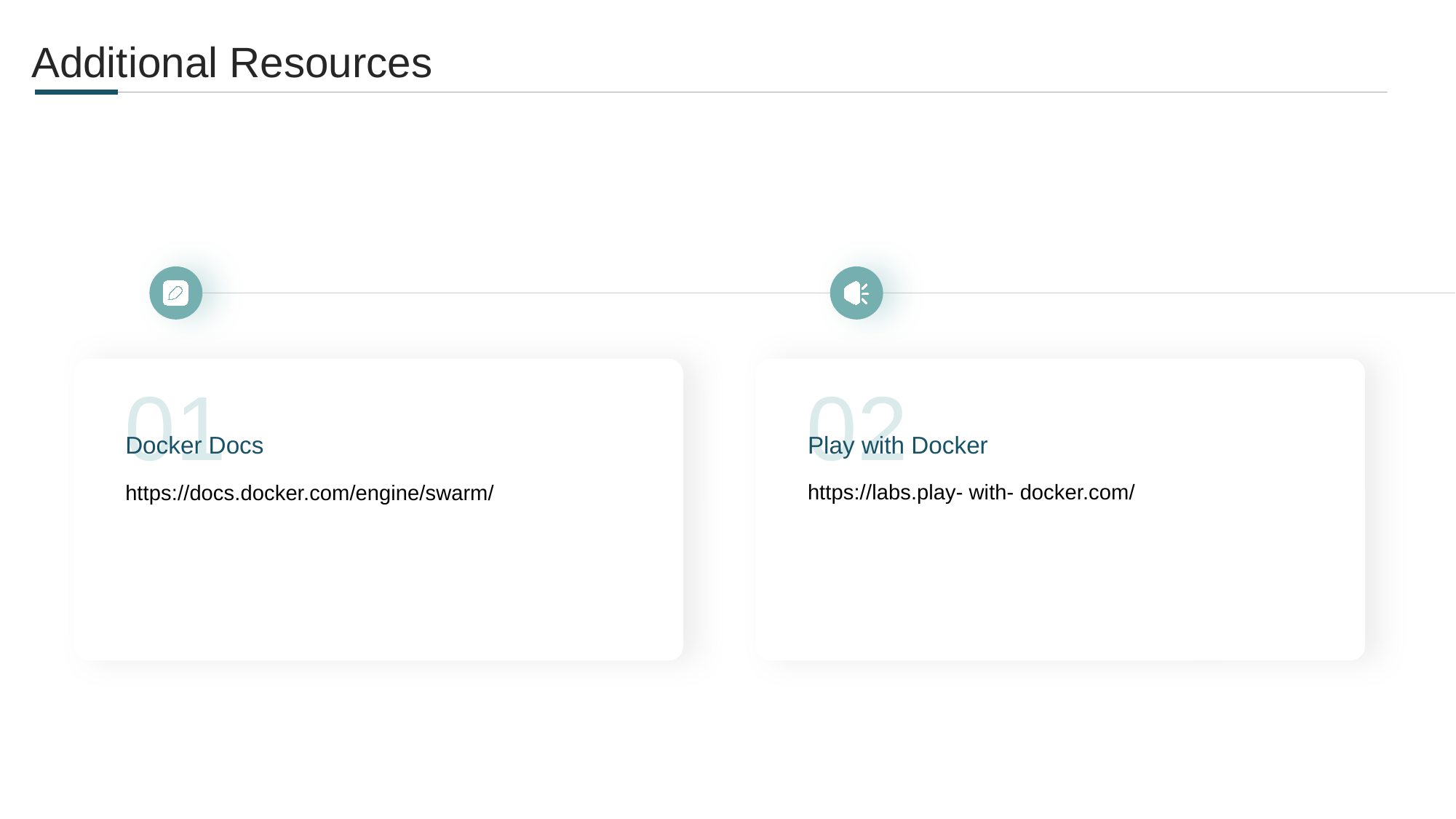

Additional Resources

01
02
Docker Docs
Play with Docker
https://docs.docker.com/engine/swarm/
https://labs.play- with- docker.com/